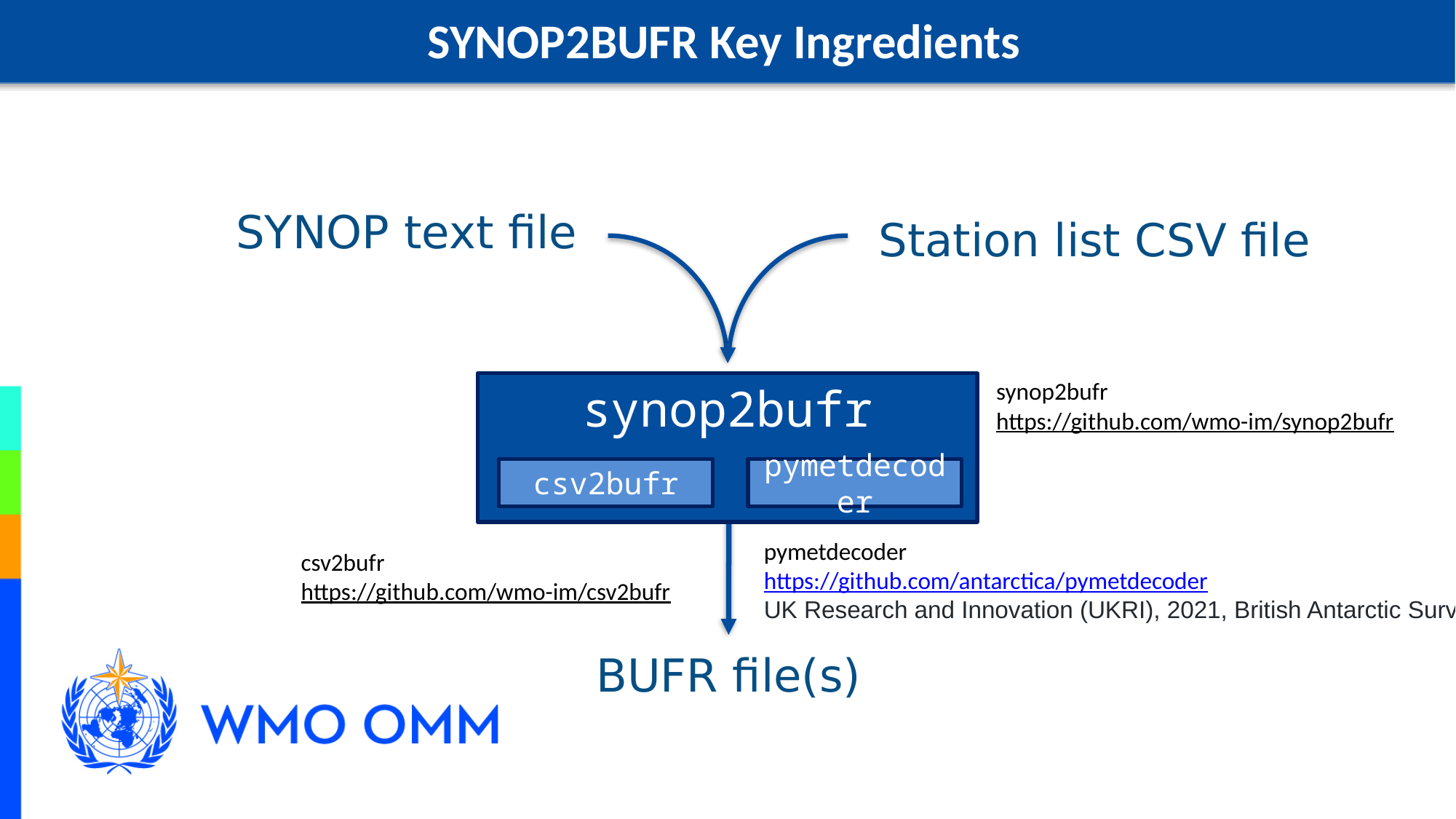

SYNOP2BUFR Key Ingredients
SYNOP text file
Station list CSV file

synop2bufr
https://github.com/wmo-im/synop2bufr
synop2bufr
csv2bufr
pymetdecoder
pymetdecoder
https://github.com/antarctica/pymetdecoder
UK Research and Innovation (UKRI), 2021, British Antarctic Survey
csv2bufr
https://github.com/wmo-im/csv2bufr
BUFR file(s)